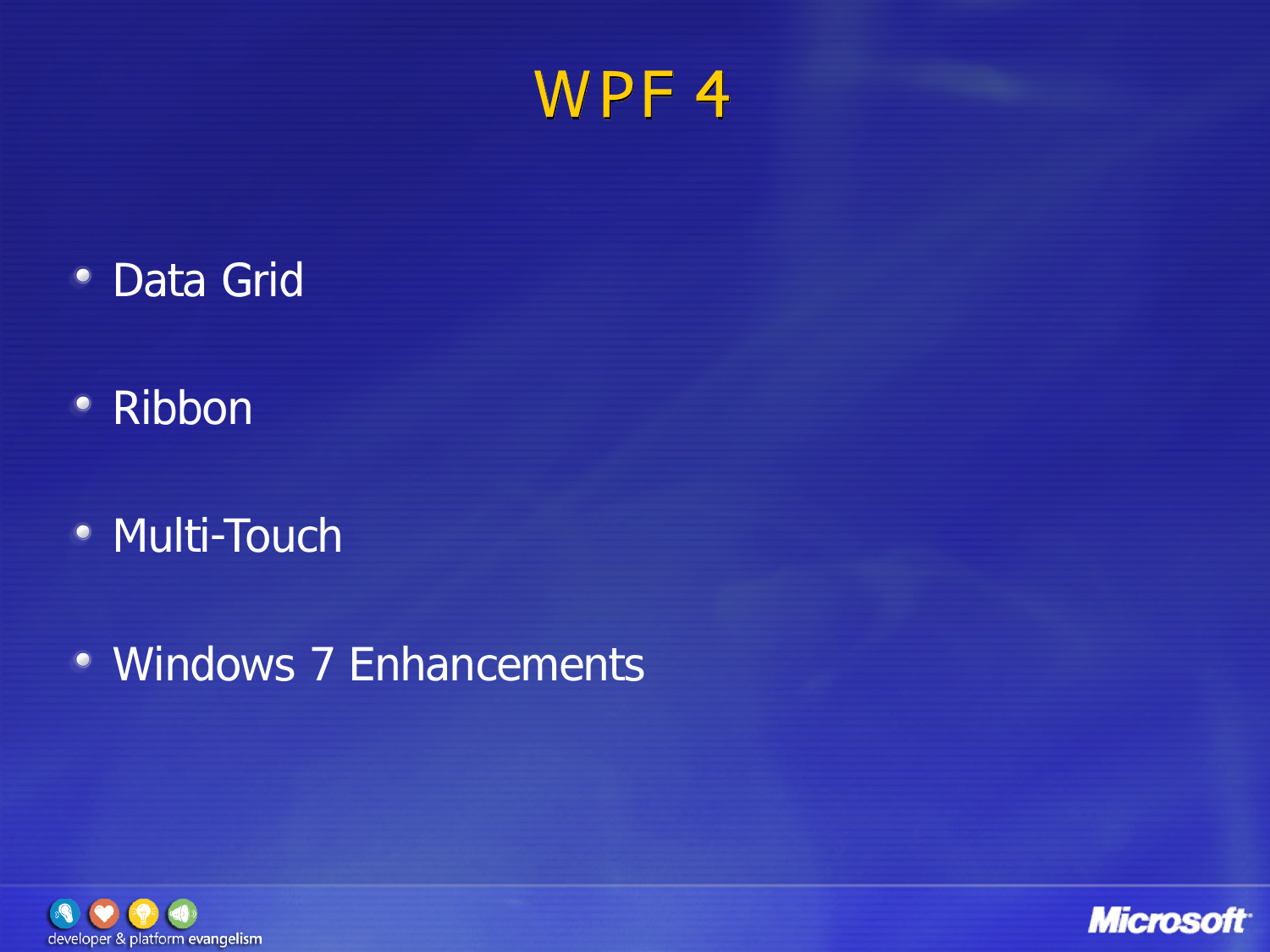

# WPF 4
Data Grid

Ribbon

Multi-Touch

Windows 7 Enhancements